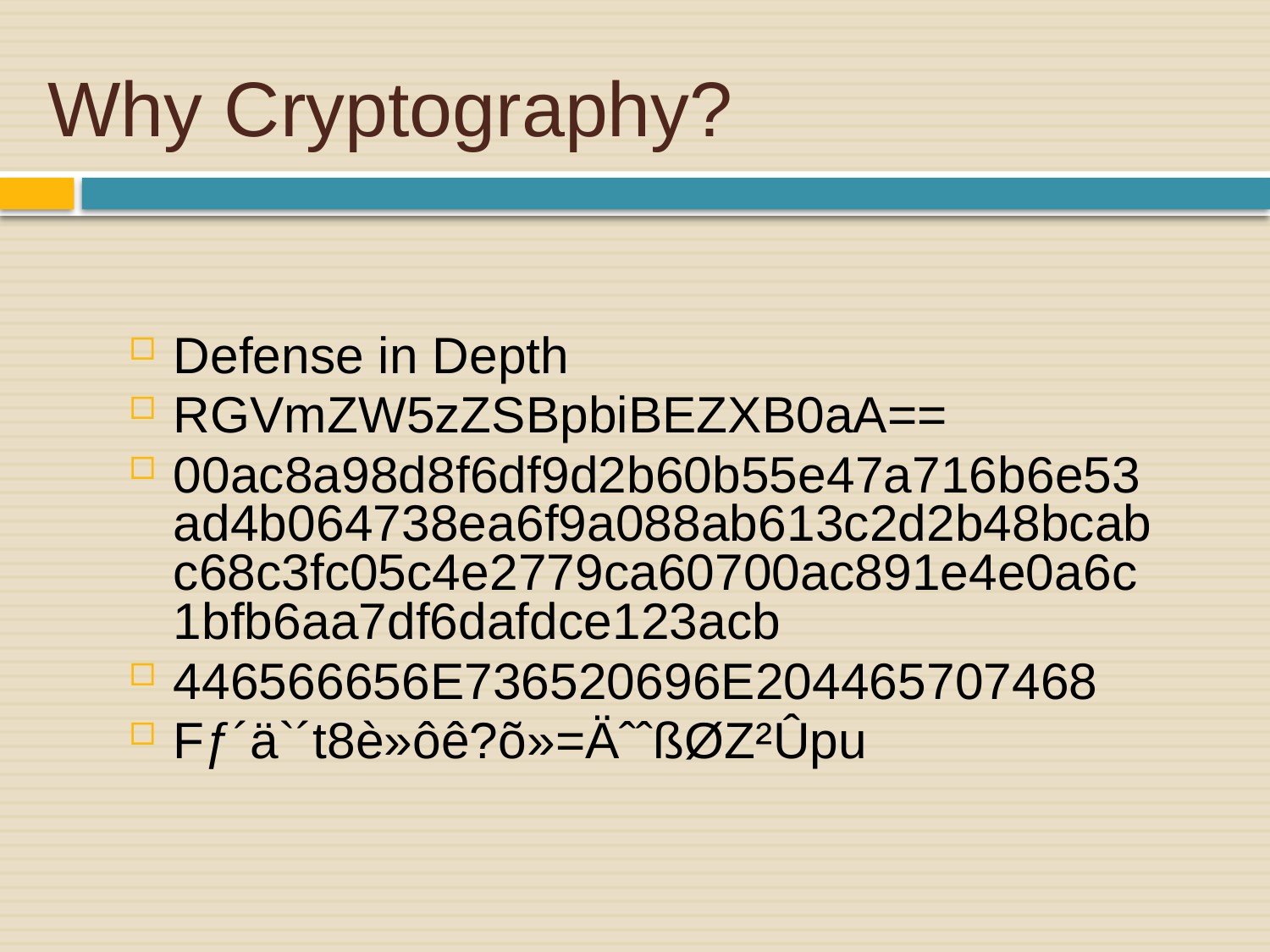

# Why Cryptography?
Defense in Depth
RGVmZW5zZSBpbiBEZXB0aA==
00ac8a98d8f6df9d2b60b55e47a716b6e53ad4b064738ea6f9a088ab613c2d2b48bcabc68c3fc05c4e2779ca60700ac891e4e0a6c1bfb6aa7df6dafdce123acb
446566656E736520696E204465707468
Fƒ´ä`´t8è»ôê?õ»=ÄˆˆßØZ²Ûpu